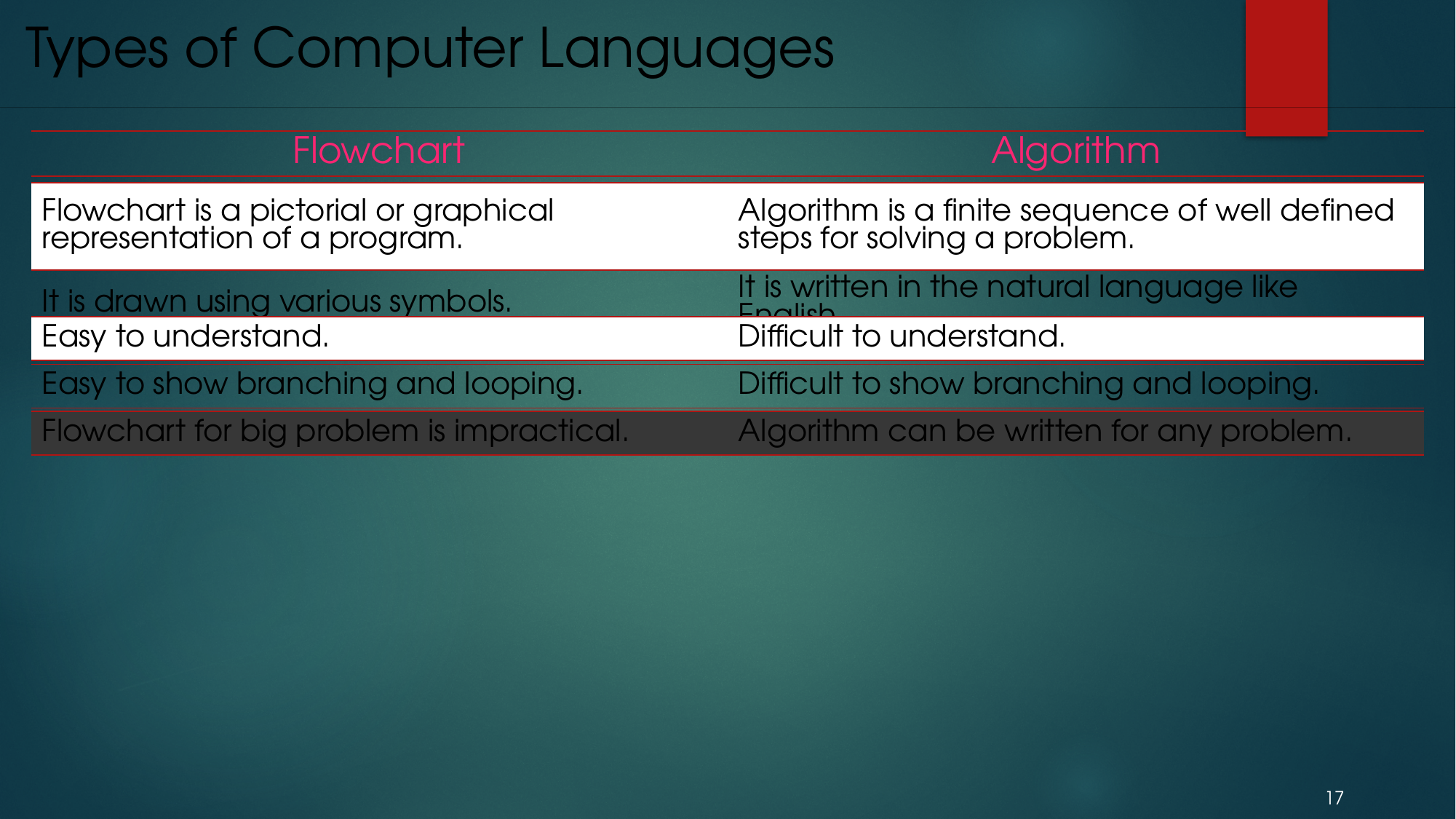

# Types of Computer Languages
| Flowchart | Algorithm |
| --- | --- |
| Flowchart is a pictorial or graphical representation of a program. | Algorithm is a finite sequence of well defined steps for solving a problem. |
| --- | --- |
| It is drawn using various symbols. | It is written in the natural language like English. |
| --- | --- |
| Easy to understand. | Difficult to understand. |
| --- | --- |
| Easy to show branching and looping. | Difficult to show branching and looping. |
| --- | --- |
| Flowchart for big problem is impractical. | Algorithm can be written for any problem. |
| --- | --- |